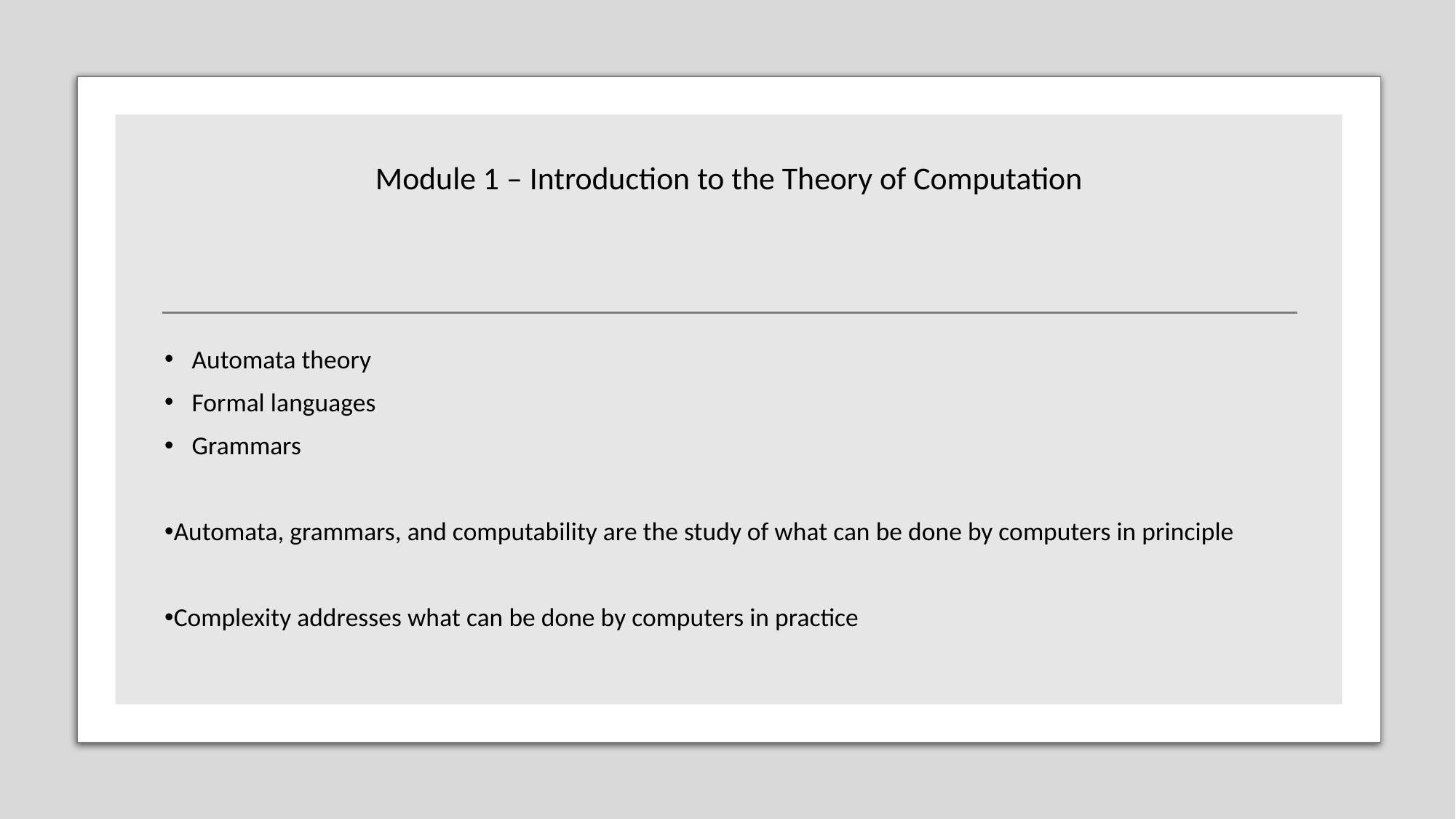

# Module 1 – Introduction to the Theory of Computation
Automata theory
Formal languages
Grammars

Automata, grammars, and computability are the study of what can be done by computers in principle

Complexity addresses what can be done by computers in practice